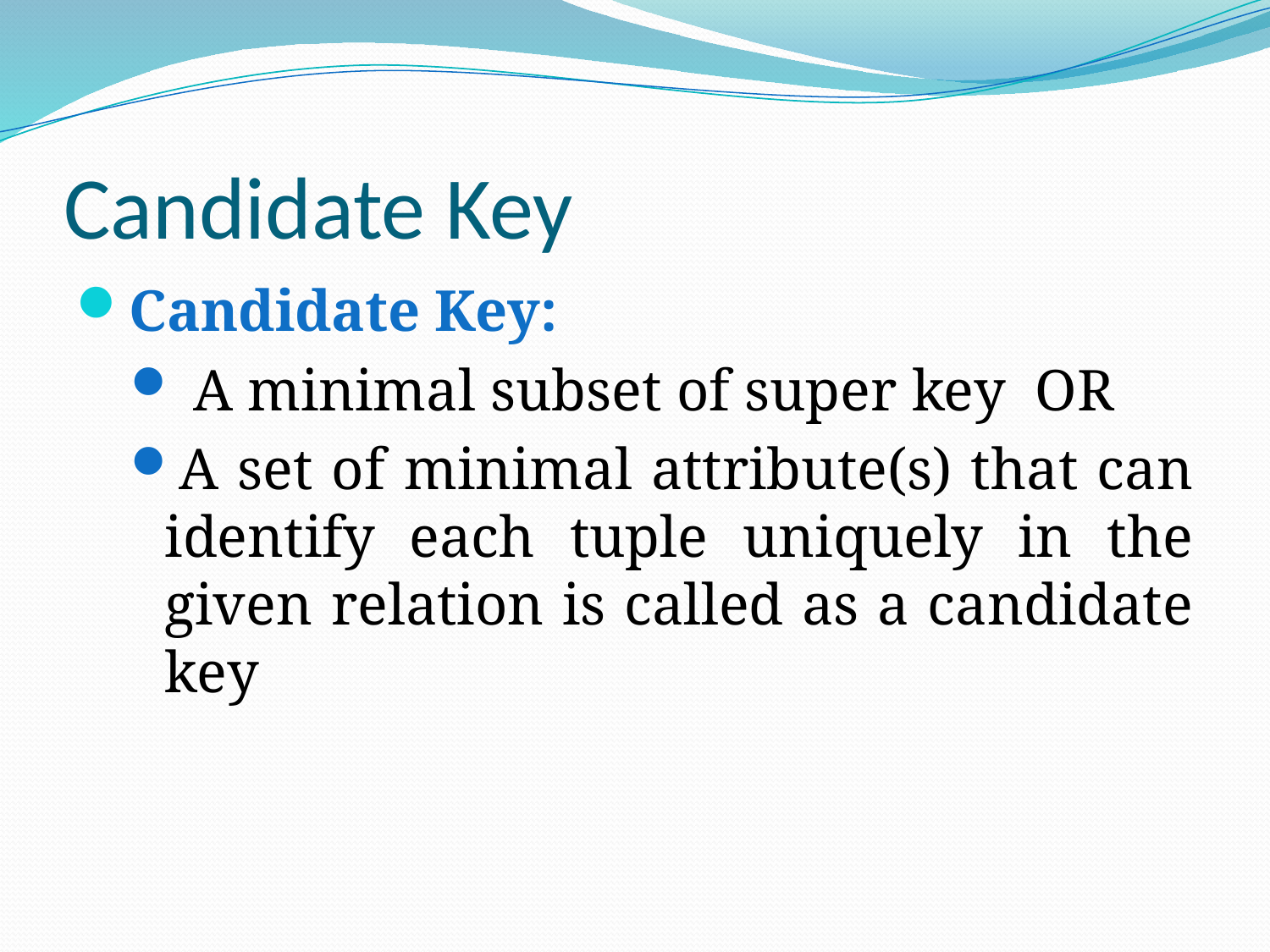

# Candidate Key
Candidate Key:
 A minimal subset of super key  OR
A set of minimal attribute(s) that can identify each tuple uniquely in the given relation is called as a candidate key